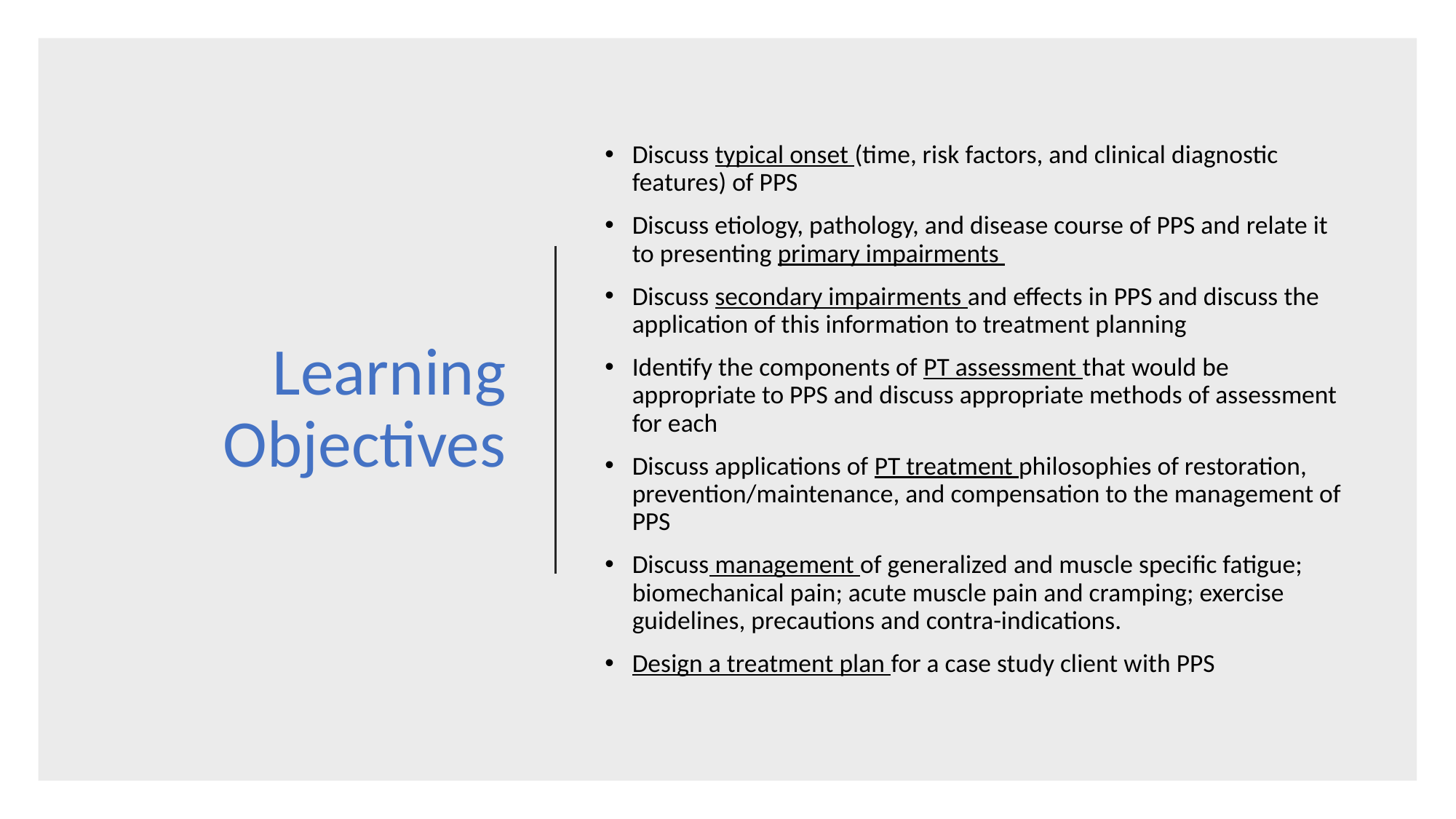

# Learning Objectives
Discuss typical onset (time, risk factors, and clinical diagnostic features) of PPS
Discuss etiology, pathology, and disease course of PPS and relate it to presenting primary impairments
Discuss secondary impairments and effects in PPS and discuss the application of this information to treatment planning
Identify the components of PT assessment that would be appropriate to PPS and discuss appropriate methods of assessment for each
Discuss applications of PT treatment philosophies of restoration, prevention/maintenance, and compensation to the management of PPS
Discuss management of generalized and muscle specific fatigue; biomechanical pain; acute muscle pain and cramping; exercise guidelines, precautions and contra-indications.
Design a treatment plan for a case study client with PPS